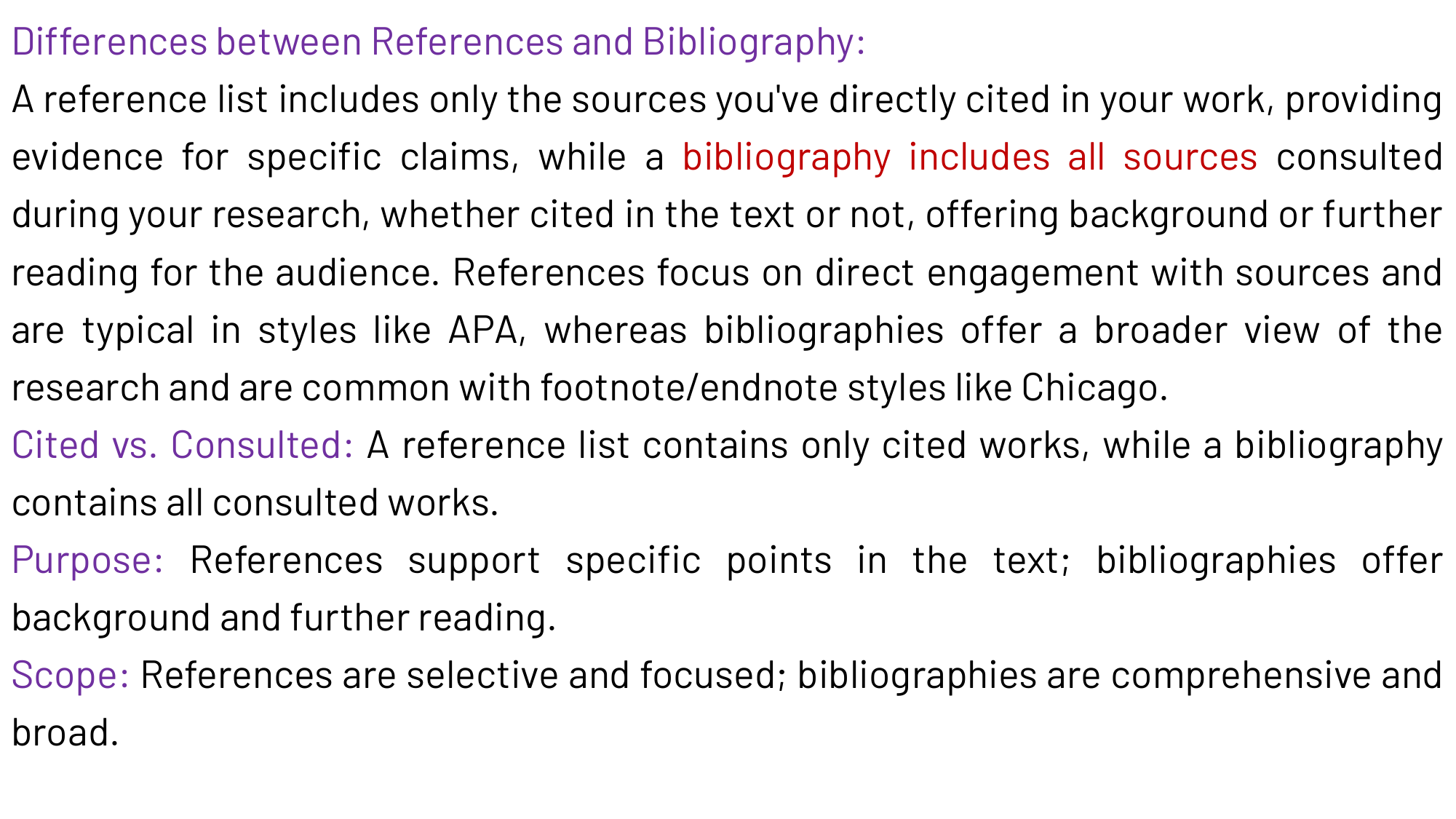

Differences between References and Bibliography:
A reference list includes only the sources you've directly cited in your work, providing evidence for specific claims, while a bibliography includes all sources consulted during your research, whether cited in the text or not, offering background or further reading for the audience. References focus on direct engagement with sources and are typical in styles like APA, whereas bibliographies offer a broader view of the research and are common with footnote/endnote styles like Chicago.
Cited vs. Consulted: A reference list contains only cited works, while a bibliography contains all consulted works.
Purpose: References support specific points in the text; bibliographies offer background and further reading.
Scope: References are selective and focused; bibliographies are comprehensive and broad.